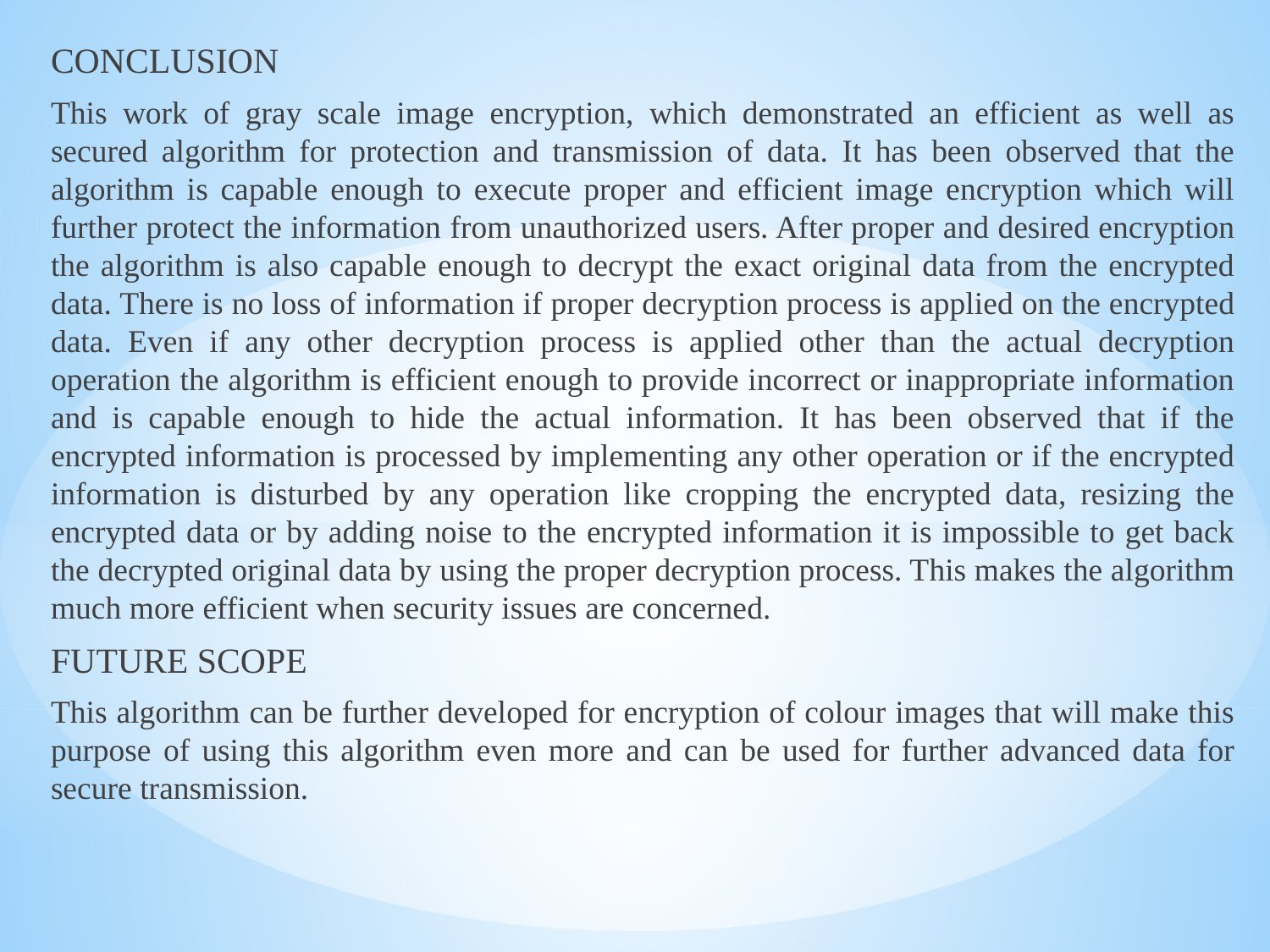

CONCLUSION
This work of gray scale image encryption, which demonstrated an efficient as well as secured algorithm for protection and transmission of data. It has been observed that the algorithm is capable enough to execute proper and efficient image encryption which will further protect the information from unauthorized users. After proper and desired encryption the algorithm is also capable enough to decrypt the exact original data from the encrypted data. There is no loss of information if proper decryption process is applied on the encrypted data. Even if any other decryption process is applied other than the actual decryption operation the algorithm is efficient enough to provide incorrect or inappropriate information and is capable enough to hide the actual information. It has been observed that if the encrypted information is processed by implementing any other operation or if the encrypted information is disturbed by any operation like cropping the encrypted data, resizing the encrypted data or by adding noise to the encrypted information it is impossible to get back the decrypted original data by using the proper decryption process. This makes the algorithm much more efficient when security issues are concerned.
FUTURE SCOPE
This algorithm can be further developed for encryption of colour images that will make this purpose of using this algorithm even more and can be used for further advanced data for secure transmission.